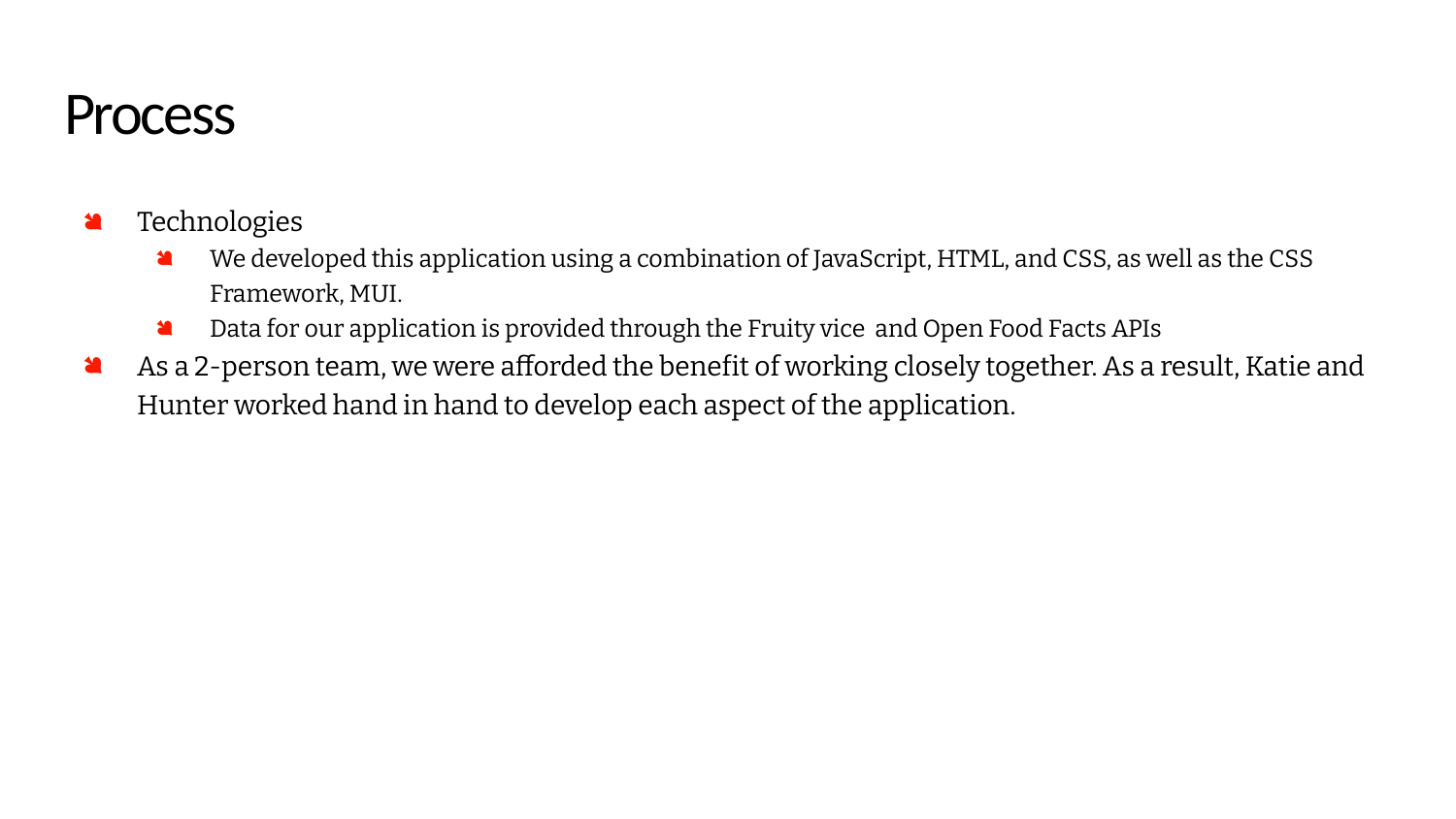

# Process
Technologies
We developed this application using a combination of JavaScript, HTML, and CSS, as well as the CSS Framework, MUI.
Data for our application is provided through the Fruity vice  and Open Food Facts APIs
As a 2-person team, we were afforded the benefit of working closely together. As a result, Katie and Hunter worked hand in hand to develop each aspect of the application.